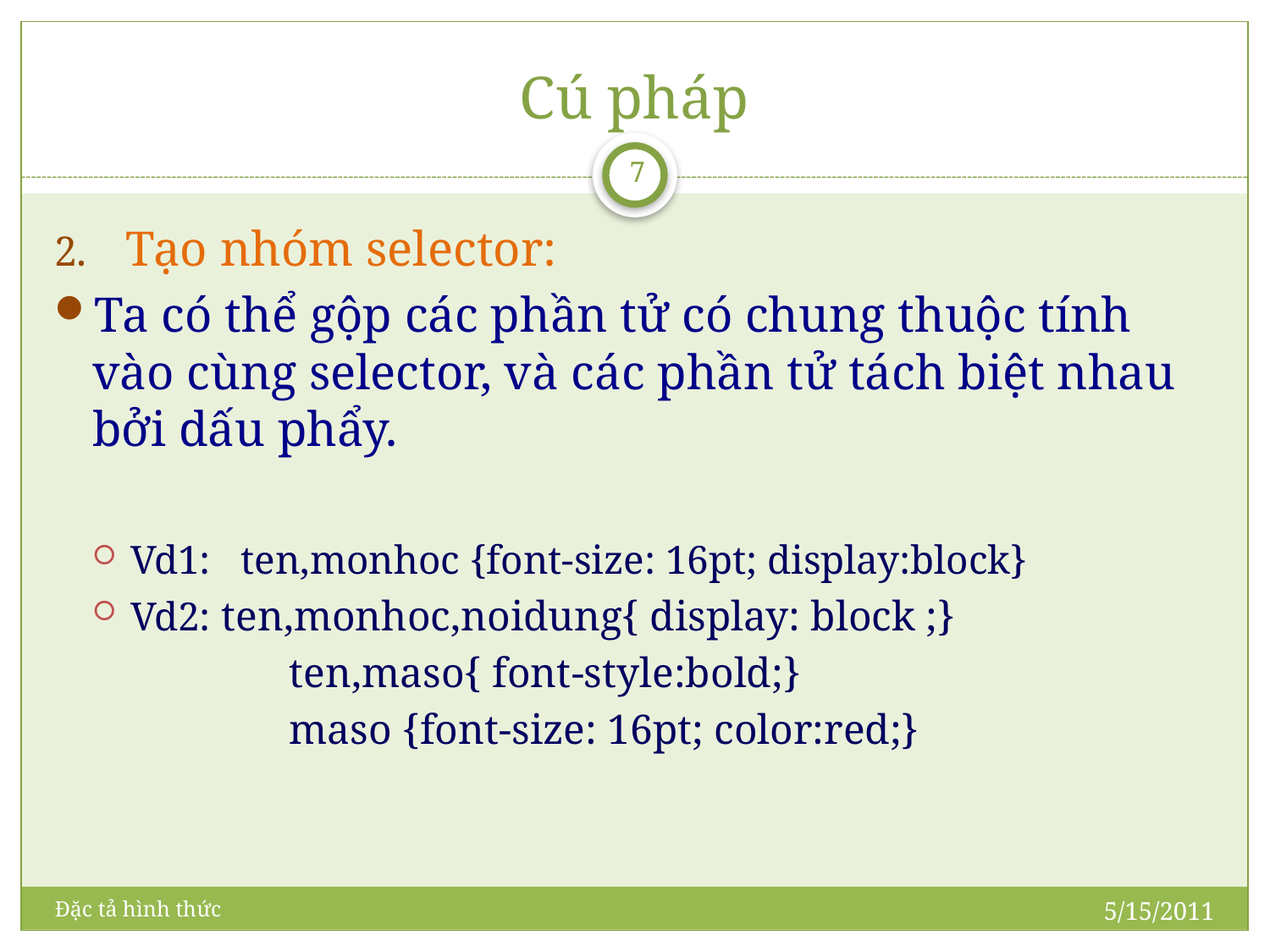

# Cú pháp
7
Tạo nhóm selector:
Ta có thể gộp các phần tử có chung thuộc tính vào cùng selector, và các phần tử tách biệt nhau bởi dấu phẩy.

Vd1:   ten,monhoc {font-size: 16pt; display:block}
Vd2: ten,monhoc,noidung{ display: block ;}
		   ten,maso{ font-style:bold;}
		   maso {font-size: 16pt; color:red;}
5/15/2011
Đặc tả hình thức